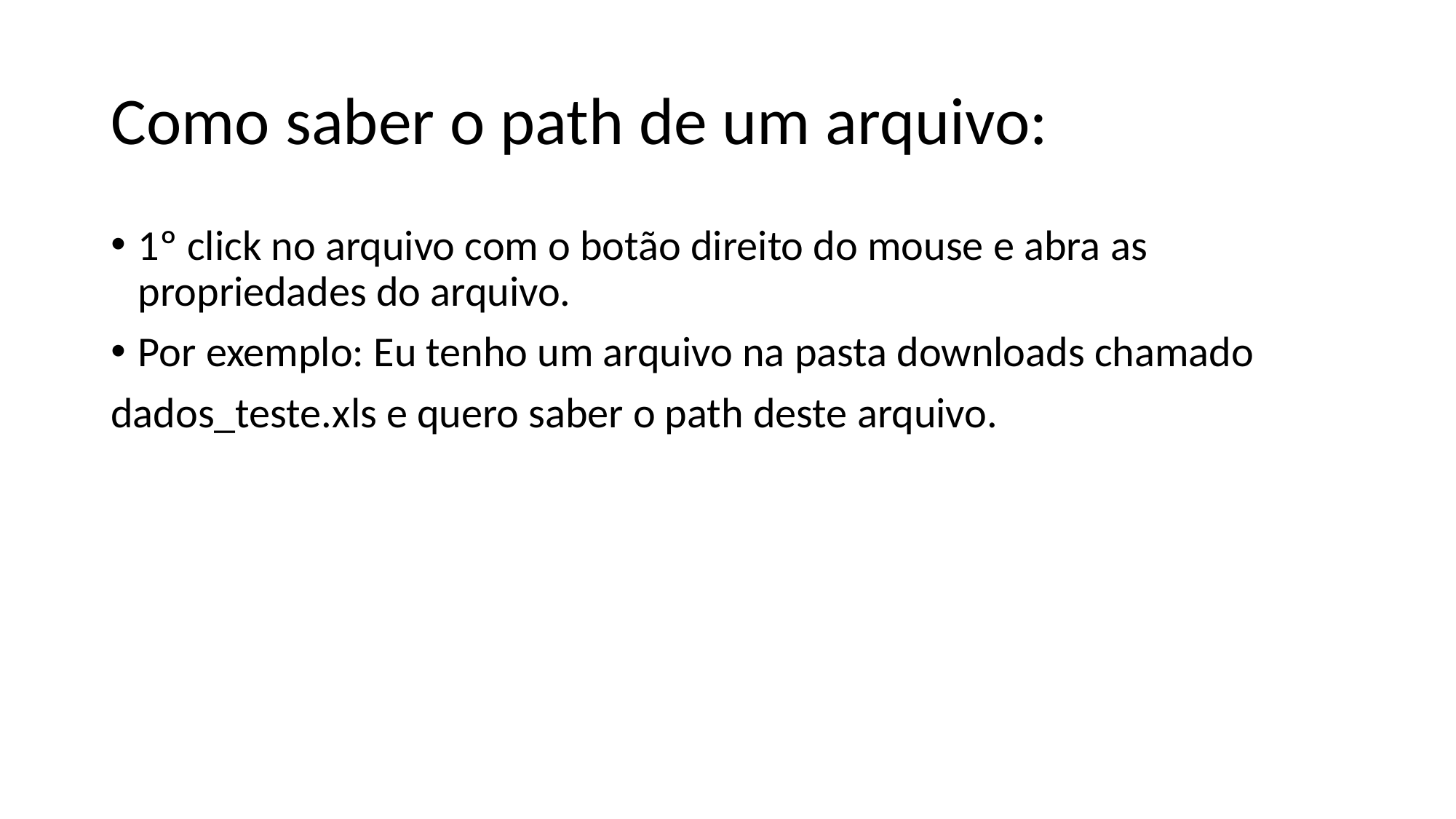

# Como saber o path de um arquivo:
1º click no arquivo com o botão direito do mouse e abra as propriedades do arquivo.
Por exemplo: Eu tenho um arquivo na pasta downloads chamado
dados_teste.xls e quero saber o path deste arquivo.